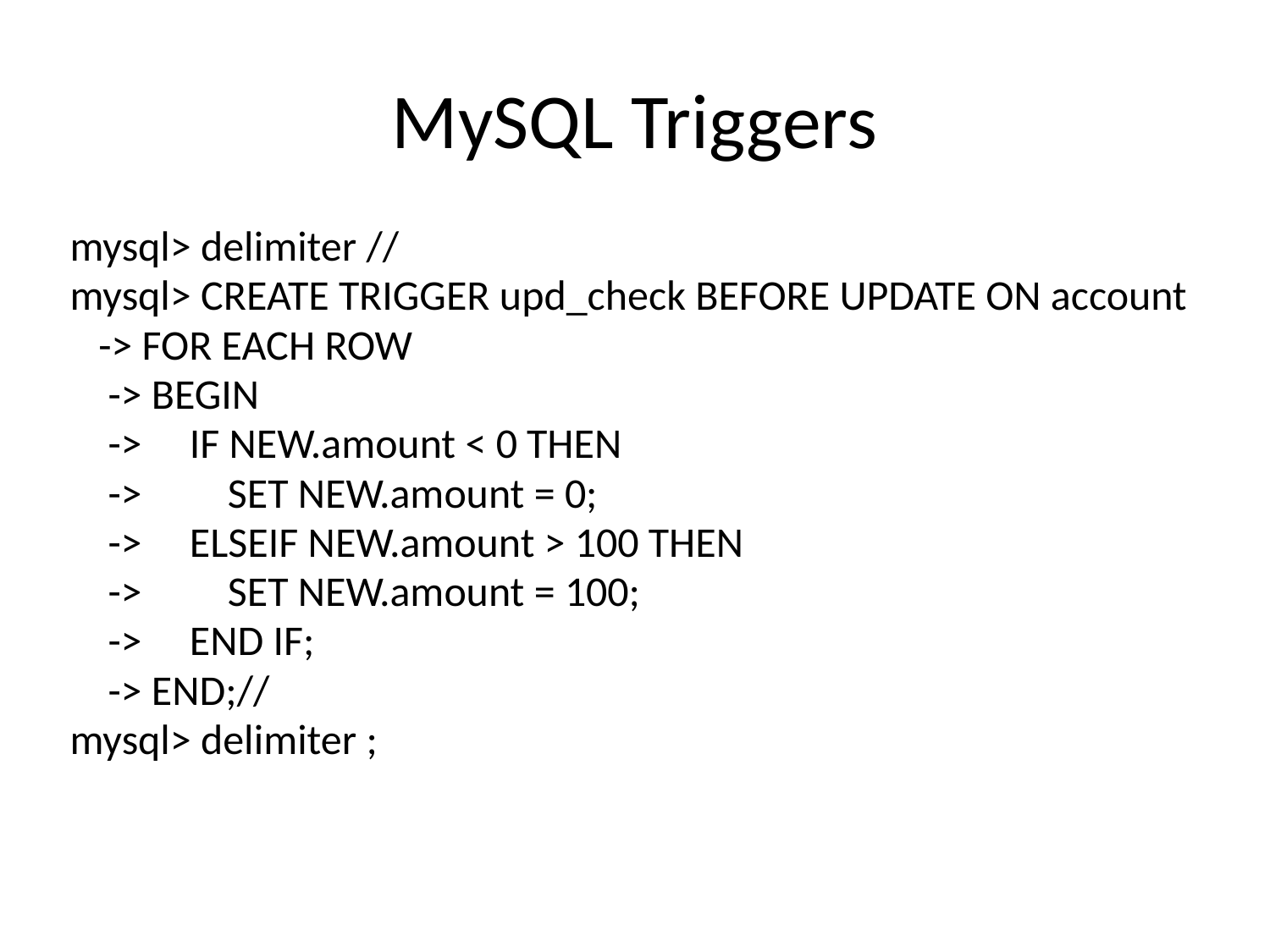

# MySQL Triggers
mysql> delimiter //
mysql> CREATE TRIGGER upd_check BEFORE UPDATE ON account
   -> FOR EACH ROW
    -> BEGIN
    ->     IF NEW.amount < 0 THEN
    ->         SET NEW.amount = 0;
    ->     ELSEIF NEW.amount > 100 THEN
    ->         SET NEW.amount = 100;
    ->     END IF;
    -> END;//
mysql> delimiter ;